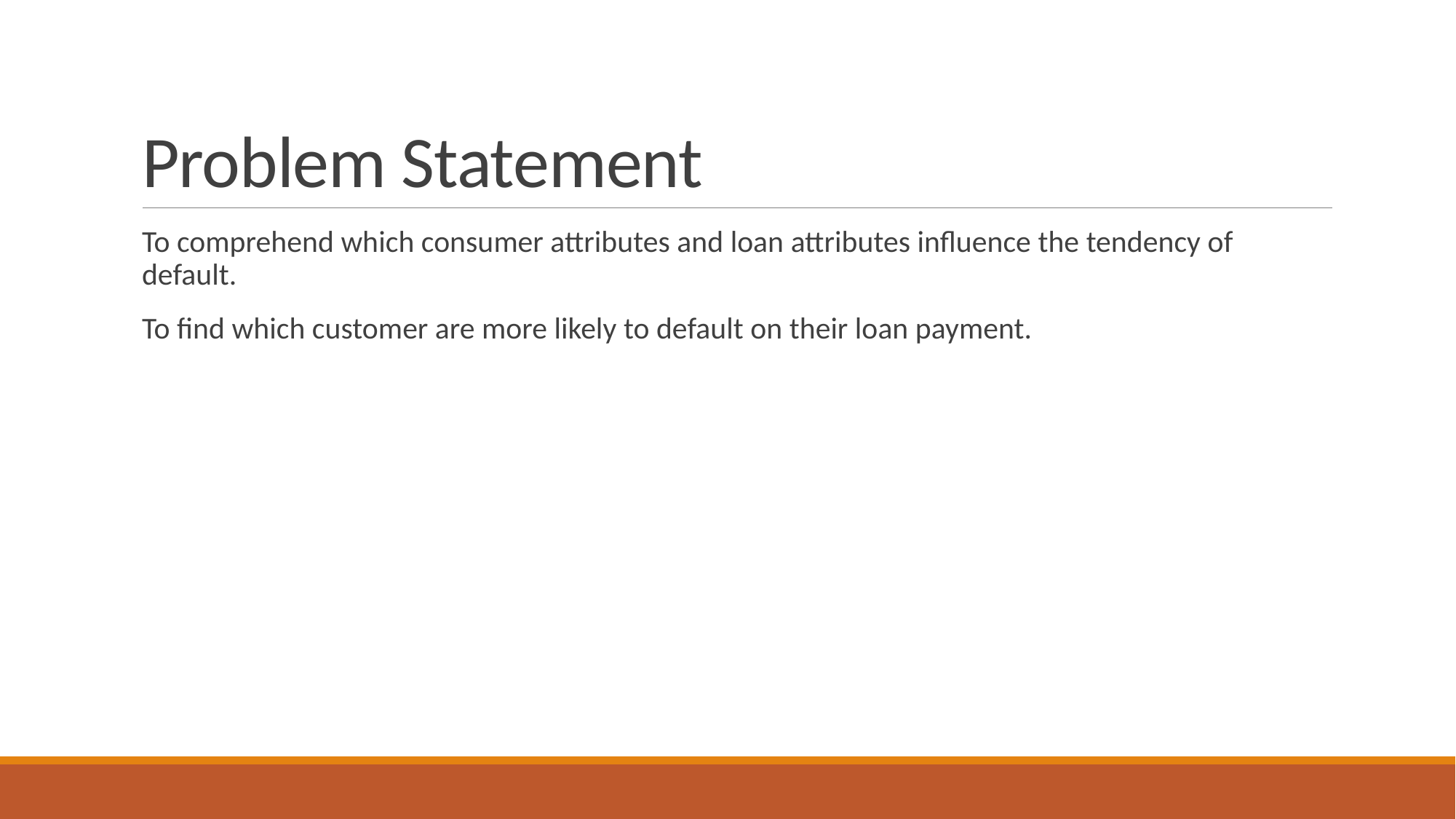

# Problem Statement
To comprehend which consumer attributes and loan attributes influence the tendency of default.
To find which customer are more likely to default on their loan payment.